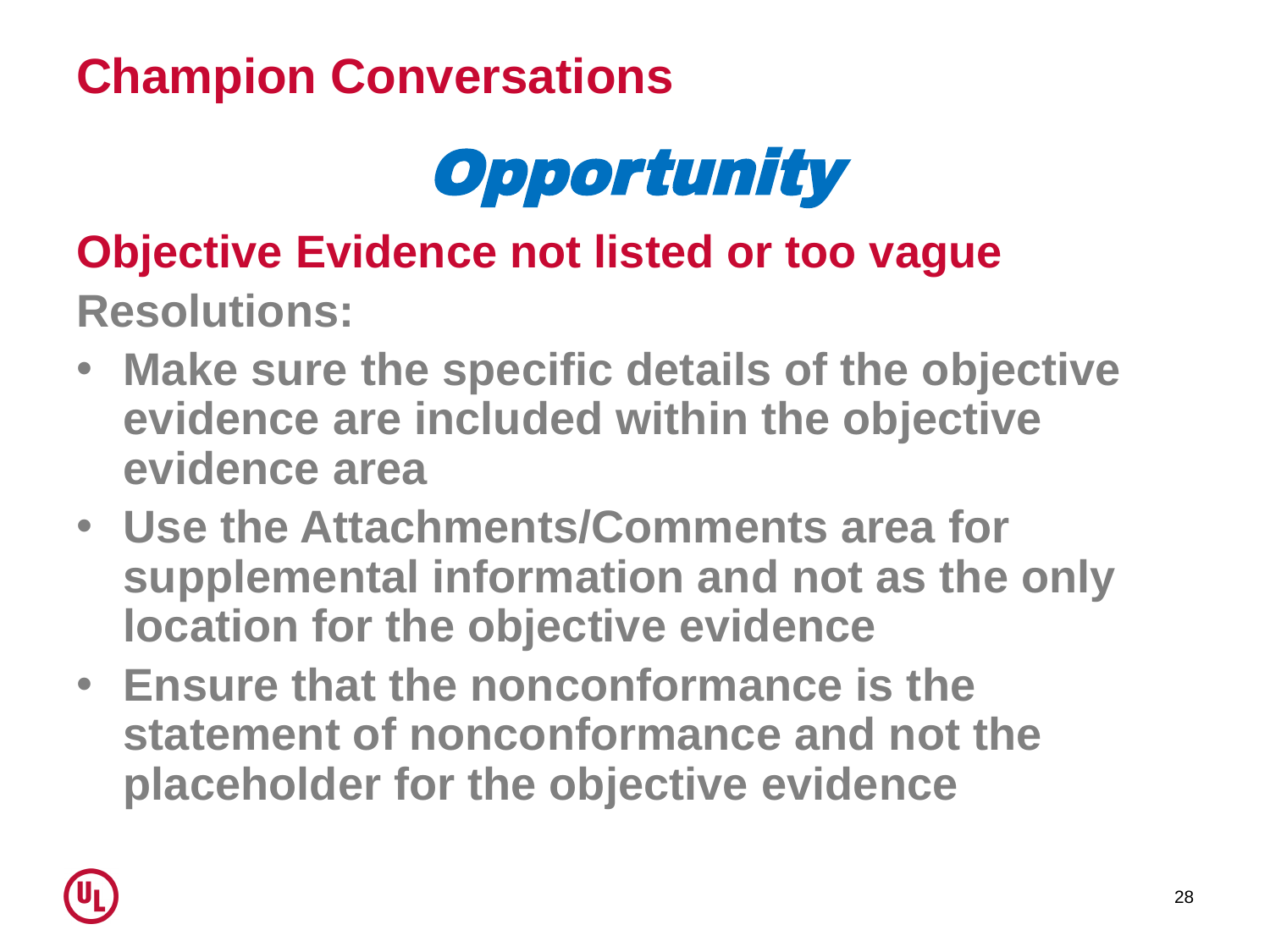

# Champion Conversations
Opportunity
Objective Evidence not listed or too vague
Resolutions:
Make sure the specific details of the objective evidence are included within the objective evidence area
Use the Attachments/Comments area for supplemental information and not as the only location for the objective evidence
Ensure that the nonconformance is the statement of nonconformance and not the placeholder for the objective evidence
28